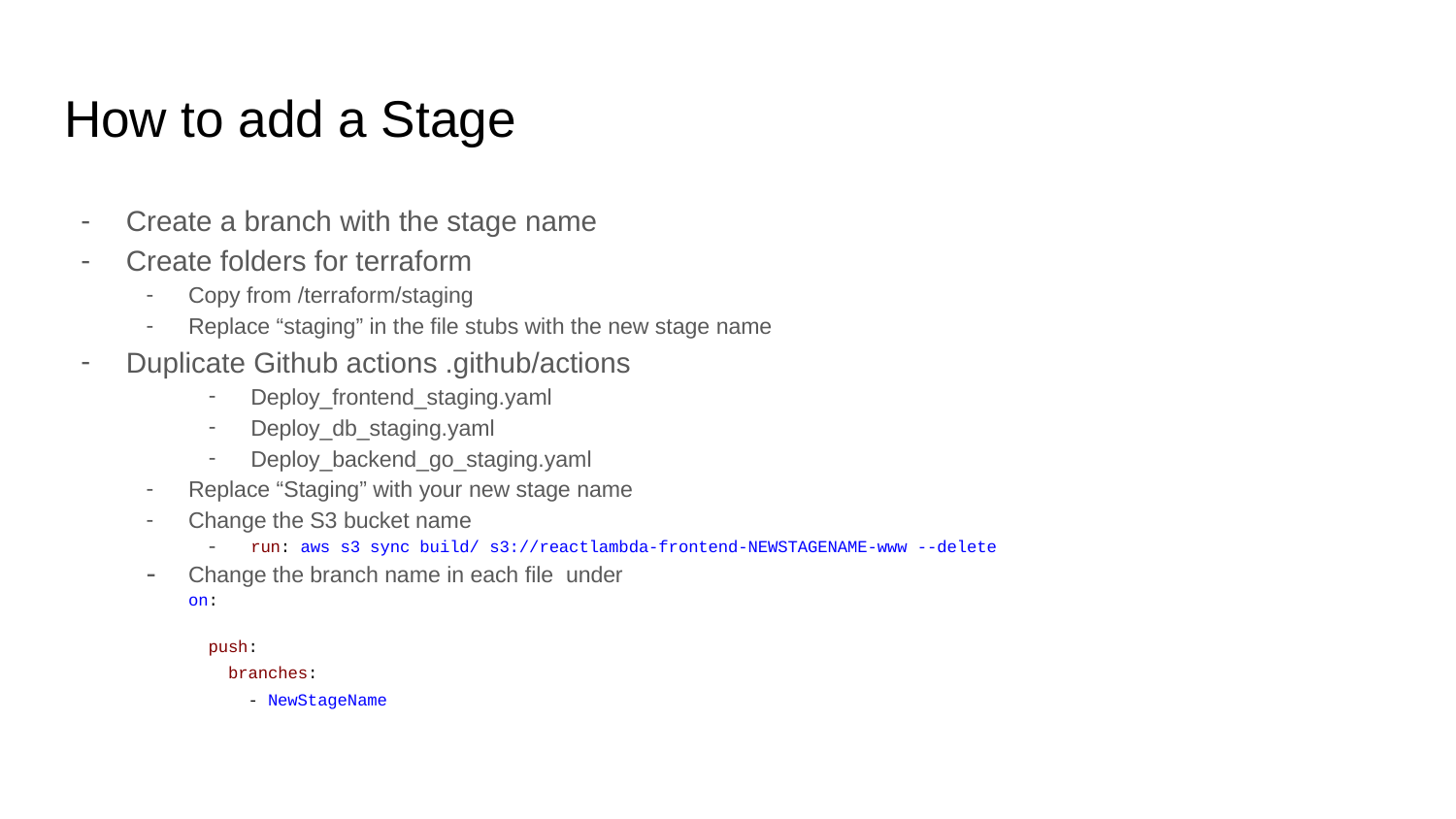

# How to add a Stage
Create a branch with the stage name
Create folders for terraform
Copy from /terraform/staging
Replace “staging” in the file stubs with the new stage name
Duplicate Github actions .github/actions
Deploy_frontend_staging.yaml
Deploy_db_staging.yaml
Deploy_backend_go_staging.yaml
Replace “Staging” with your new stage name
Change the S3 bucket name
run: aws s3 sync build/ s3://reactlambda-frontend-NEWSTAGENAME-www --delete
Change the branch name in each file  under
on:
  push:
    branches:
      - NewStageName